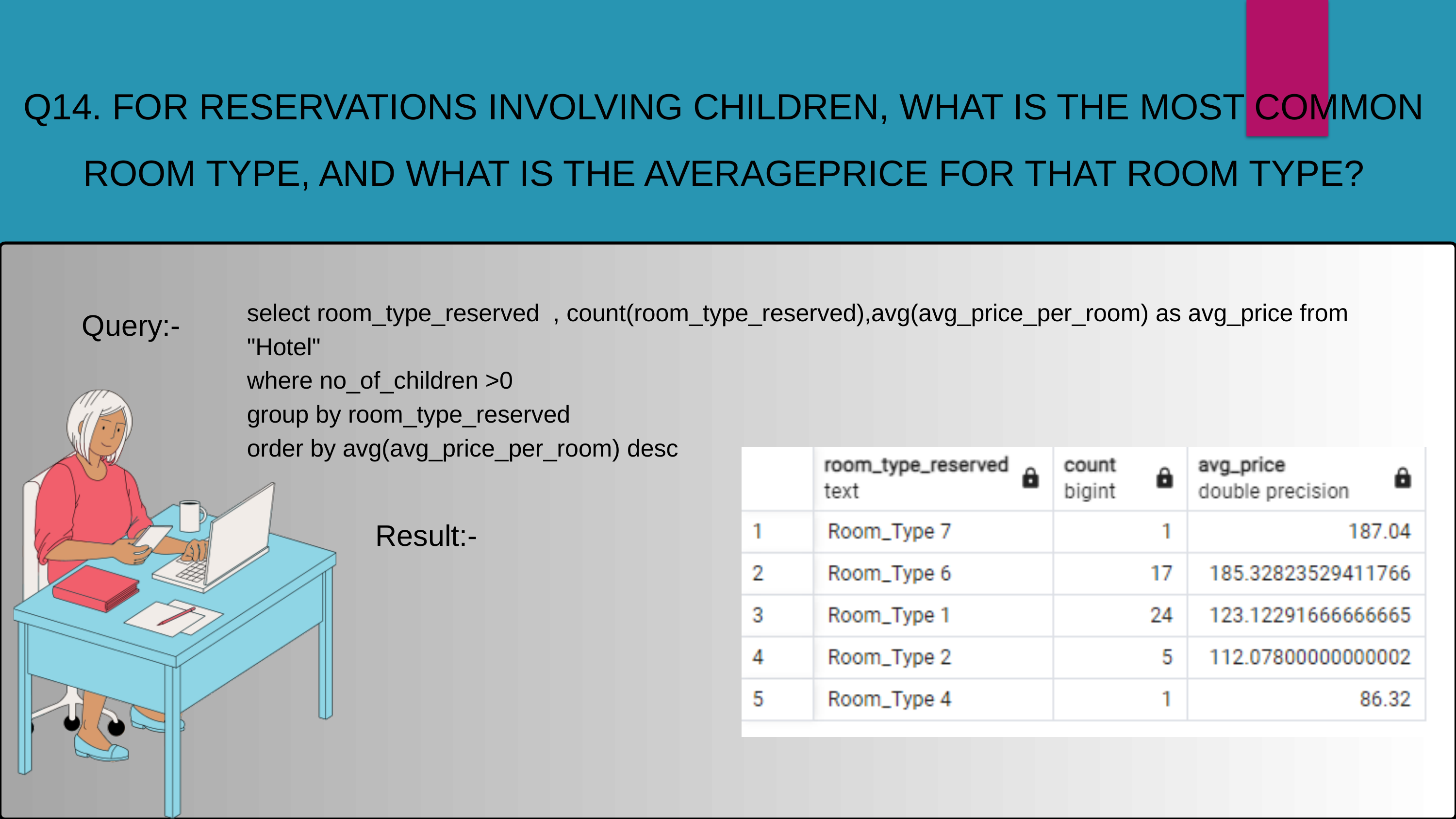

Q14. FOR RESERVATIONS INVOLVING CHILDREN, WHAT IS THE MOST COMMON ROOM TYPE, AND WHAT IS THE AVERAGEPRICE FOR THAT ROOM TYPE?

select room_type_reserved  , count(room_type_reserved),avg(avg_price_per_room) as avg_price from "Hotel"
where no_of_children >0
group by room_type_reserved
order by avg(avg_price_per_room) desc

Query:-

Result:-